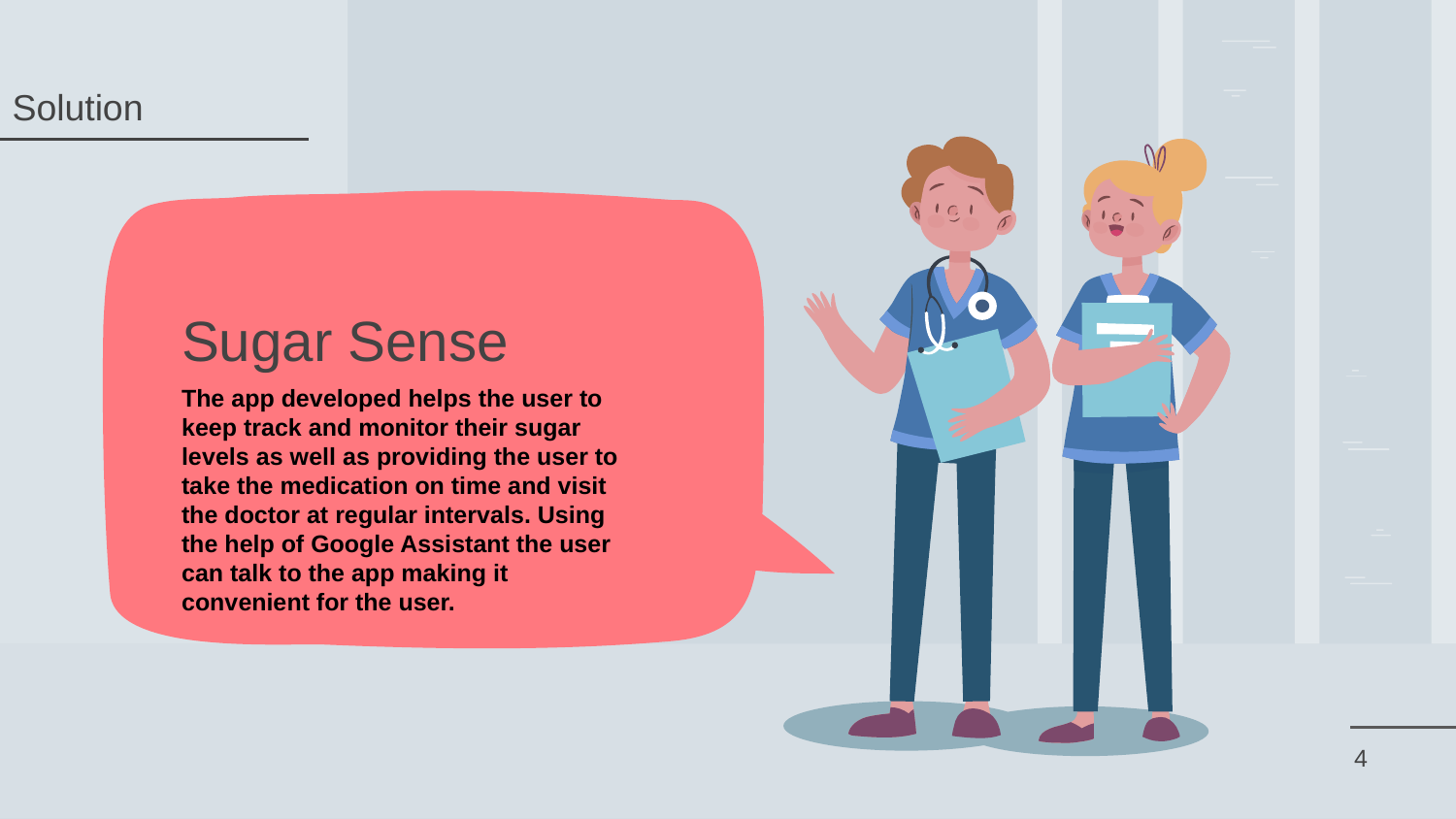

# Sugar Sense
Solution
The app developed helps the user to keep track and monitor their sugar levels as well as providing the user to take the medication on time and visit the doctor at regular intervals. Using the help of Google Assistant the user can talk to the app making it convenient for the user.
4